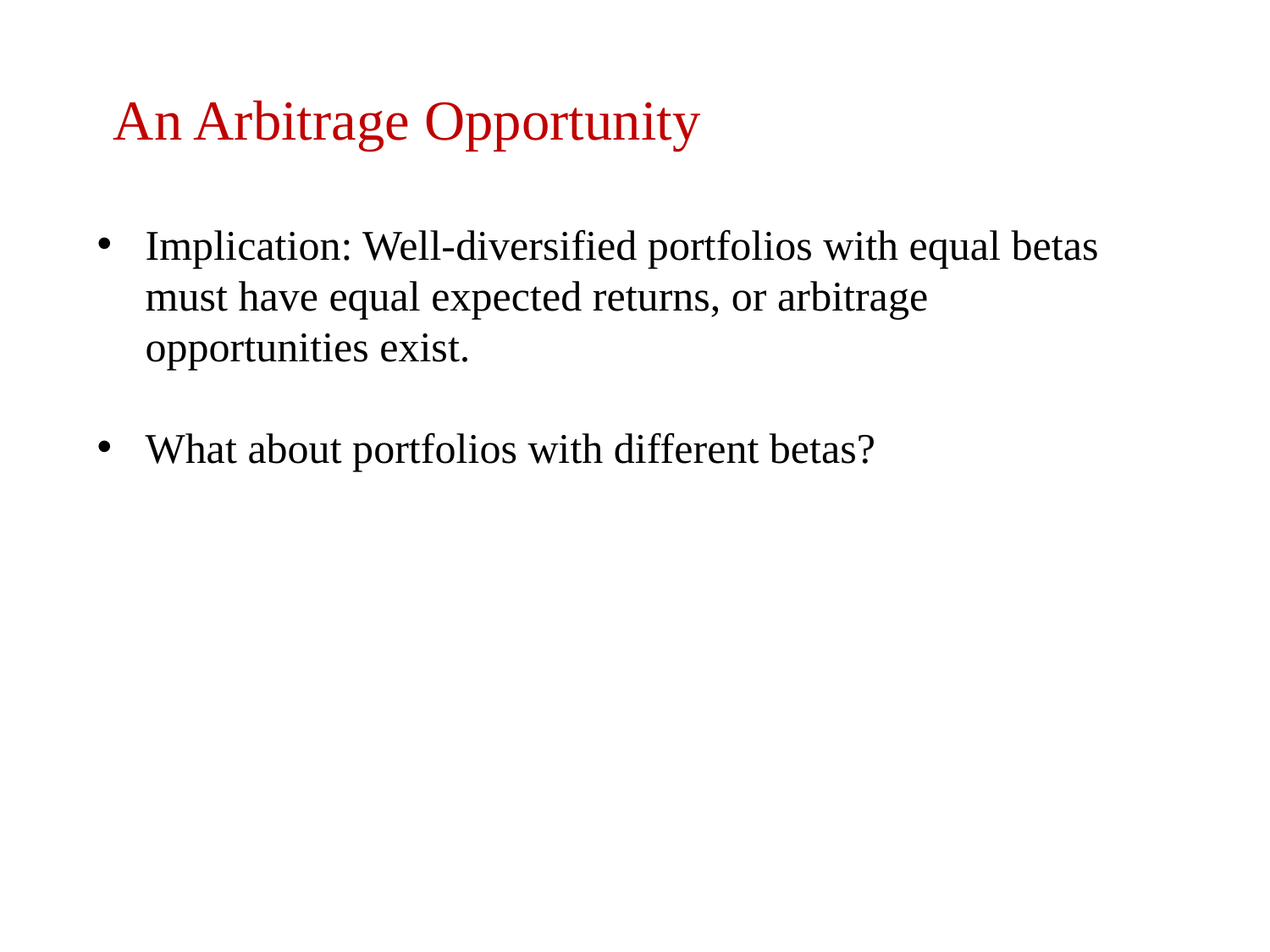

An Arbitrage Opportunity
Implication: Well-diversified portfolios with equal betas must have equal expected returns, or arbitrage opportunities exist.

What about portfolios with different betas?